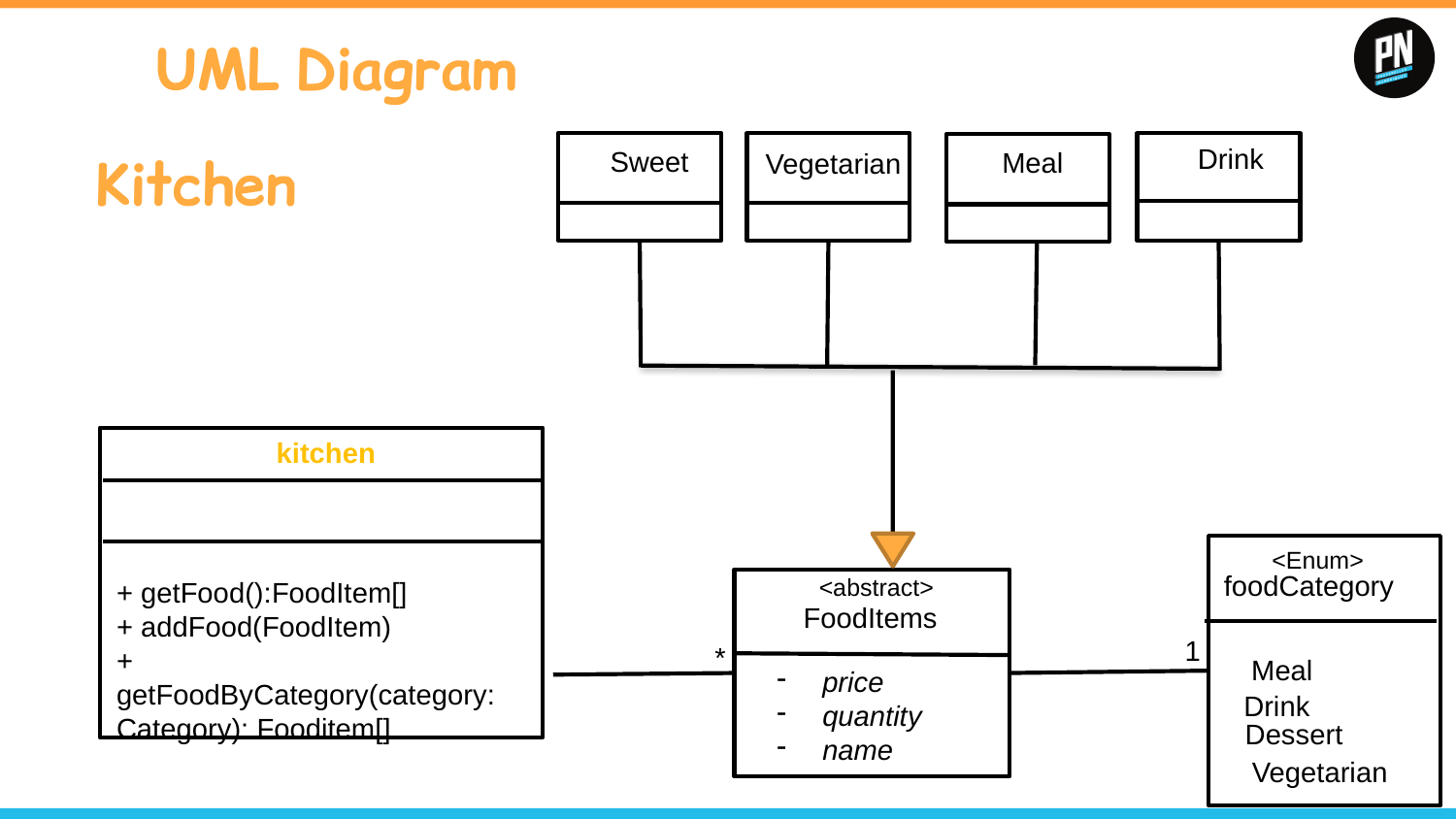

# UML Diagram

Sweet

Vegetarian

Drink

Meal
Kitchen
kitchen

+ getFood():FoodItem[]
+ addFood(FoodItem)
+ getFoodByCategory(category: Category): Fooditem[]

<Enum>
foodCategory
<abstract>

FoodItems
<Enum>
<Enum>
1
*
Meal
price
quantity
name
Drink
Dessert
Vegetarian